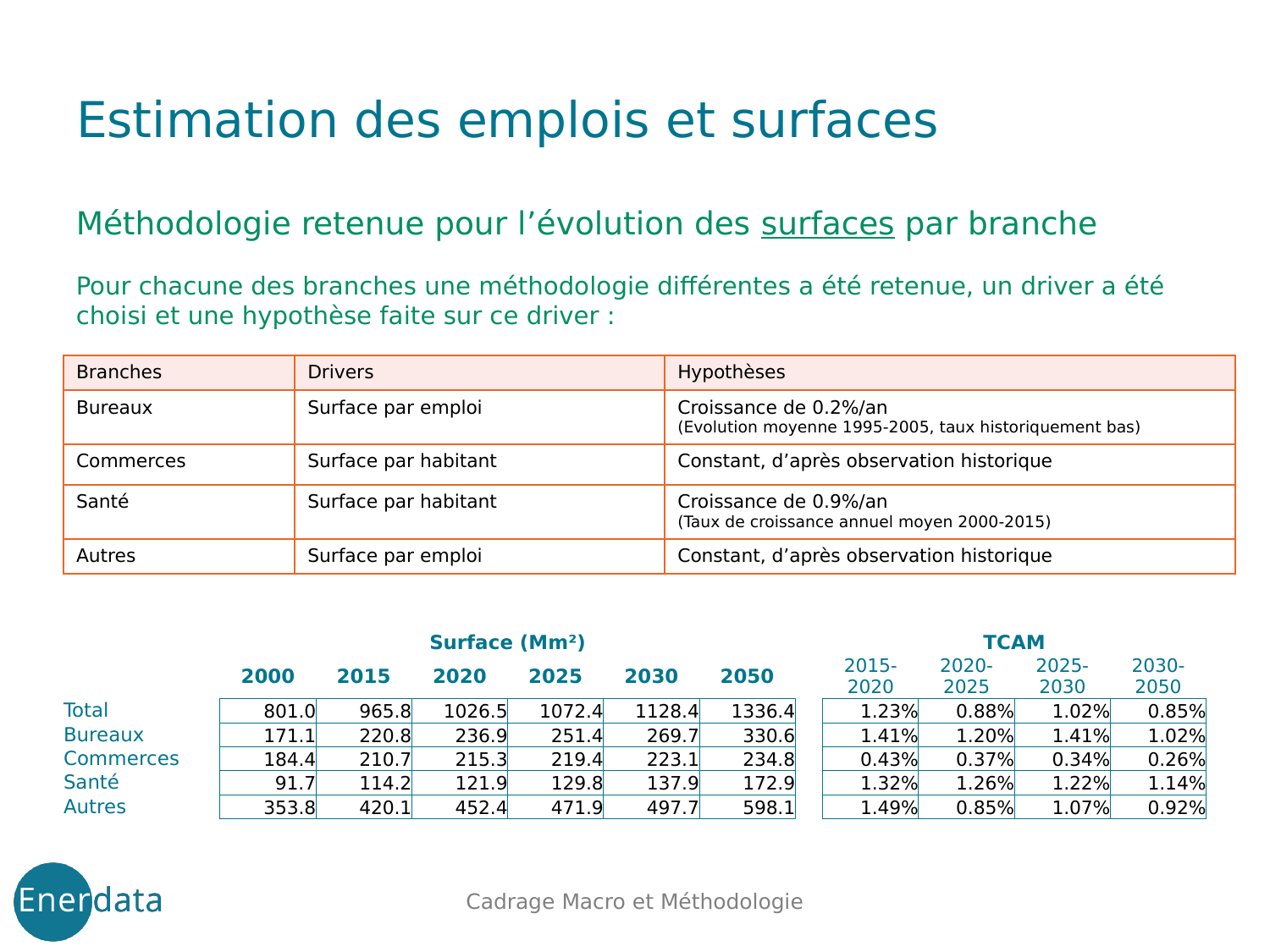

# Estimation des emplois et surfaces
Méthodologie retenue pour l’évolution des surfaces par branche

Pour chacune des branches une méthodologie différentes a été retenue, un driver a été choisi et une hypothèse faite sur ce driver :
| Branches | Drivers | Hypothèses |
| --- | --- | --- |
| Bureaux | Surface par emploi | Croissance de 0.2%/an (Evolution moyenne 1995-2005, taux historiquement bas) |
| Commerces | Surface par habitant | Constant, d’après observation historique |
| Santé | Surface par habitant | Croissance de 0.9%/an (Taux de croissance annuel moyen 2000-2015) |
| Autres | Surface par emploi | Constant, d’après observation historique |
|  | Surface (Mm²) |  |  |  |  |  |  | TCAM |  |  |  |
| --- | --- | --- | --- | --- | --- | --- | --- | --- | --- | --- | --- |
|  | 2000 | 2015 | 2020 | 2025 | 2030 | 2050 |  | 2015-2020 | 2020-2025 | 2025-2030 | 2030-2050 |
| Total | 801.0 | 965.8 | 1026.5 | 1072.4 | 1128.4 | 1336.4 |  | 1.23% | 0.88% | 1.02% | 0.85% |
| Bureaux | 171.1 | 220.8 | 236.9 | 251.4 | 269.7 | 330.6 |  | 1.41% | 1.20% | 1.41% | 1.02% |
| Commerces | 184.4 | 210.7 | 215.3 | 219.4 | 223.1 | 234.8 |  | 0.43% | 0.37% | 0.34% | 0.26% |
| Santé | 91.7 | 114.2 | 121.9 | 129.8 | 137.9 | 172.9 |  | 1.32% | 1.26% | 1.22% | 1.14% |
| Autres | 353.8 | 420.1 | 452.4 | 471.9 | 497.7 | 598.1 |  | 1.49% | 0.85% | 1.07% | 0.92% |
Cadrage Macro et Méthodologie